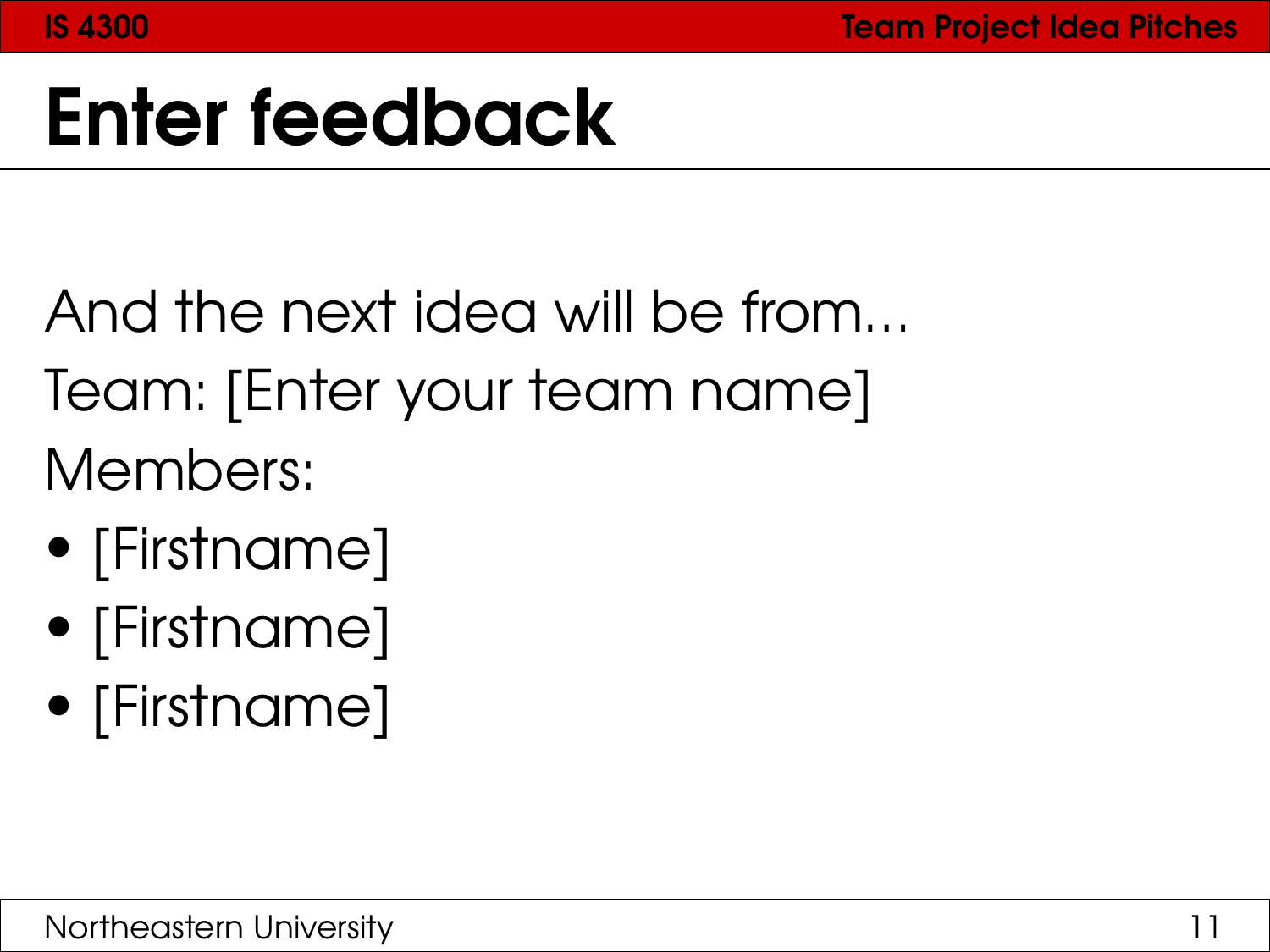

# Enter feedback

And the next idea will be from…
Team: [Enter your team name]
Members:
[Firstname]
[Firstname]
[Firstname]